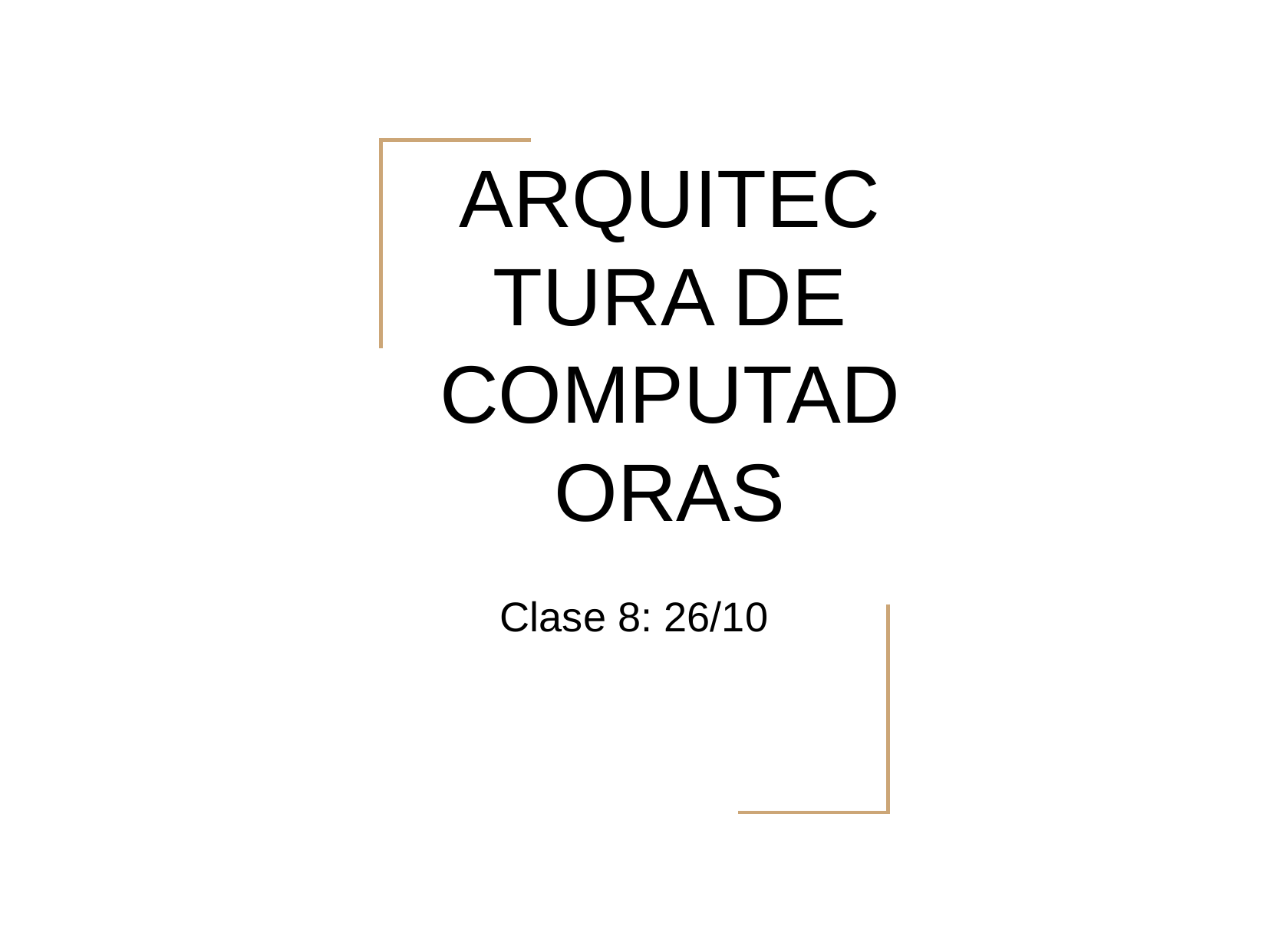

# ARQUITECTURA DE COMPUTADORAS
Clase 8: 26/10